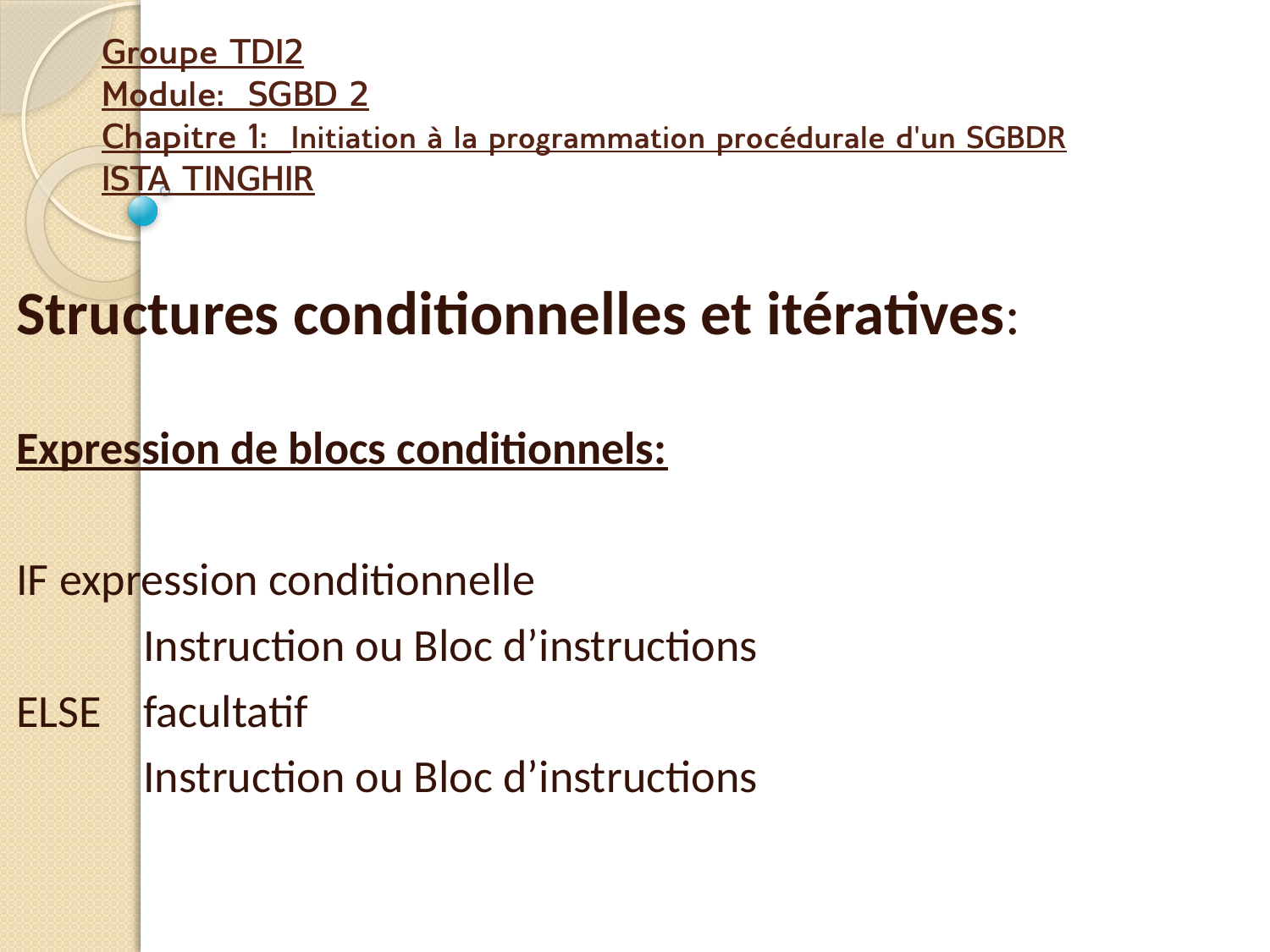

# Groupe TDI2 Module:  SGBD 2 Chapitre 1:  Initiation à la programmation procédurale d'un SGBDR ISTA TINGHIR

Structures conditionnelles et itératives:

Expression de blocs conditionnels:

IF expression conditionnelle
	Instruction ou Bloc d’instructions
ELSE	facultatif
	Instruction ou Bloc d’instructions